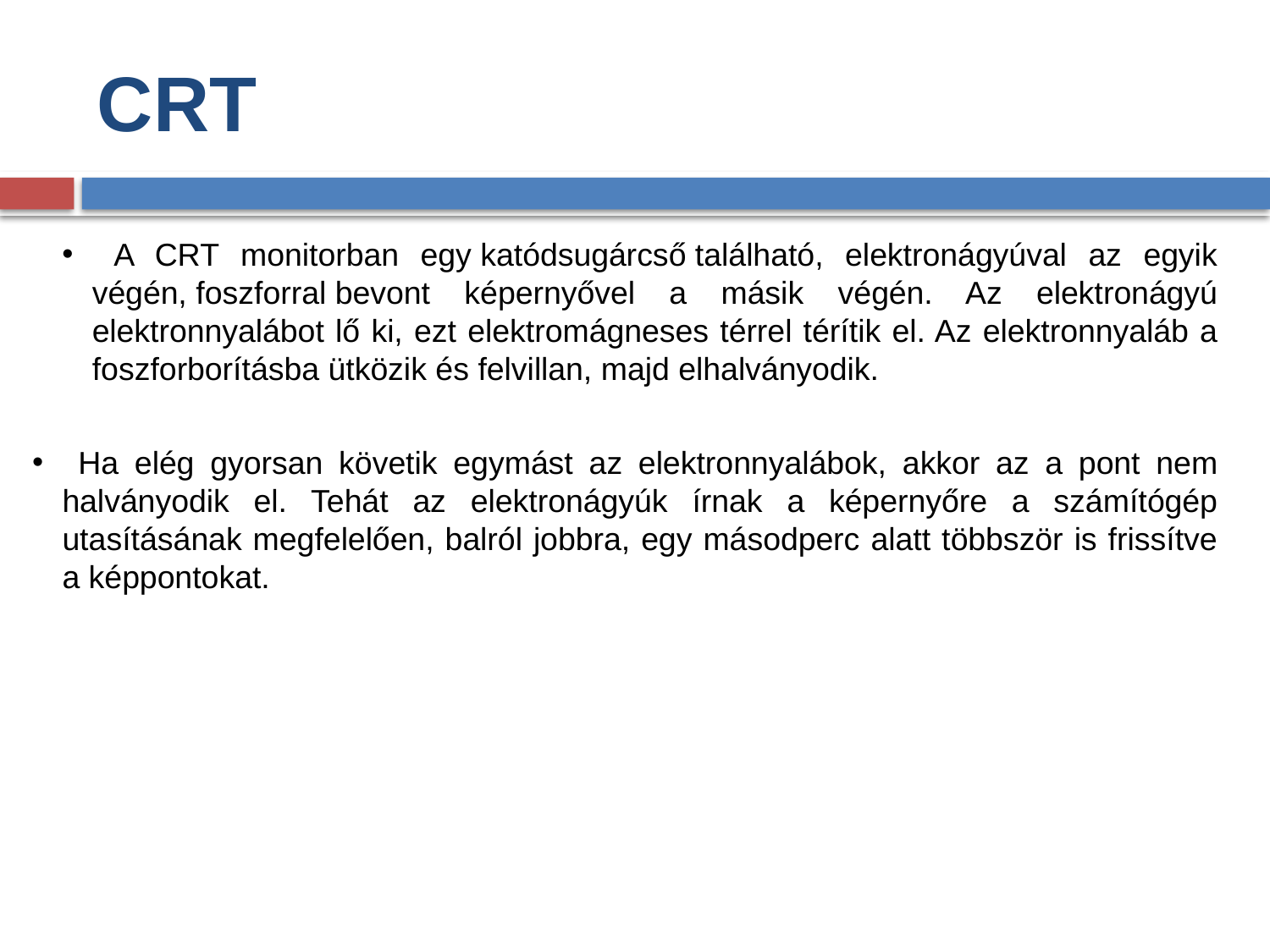

# CRT
 A CRT monitorban egy katódsugárcső található, elektronágyúval az egyik végén, foszforral bevont képernyővel a másik végén. Az elektronágyú elektronnyalábot lő ki, ezt elektromágneses térrel térítik el. Az elektronnyaláb a foszforborításba ütközik és felvillan, majd elhalványodik.
 Ha elég gyorsan követik egymást az elektronnyalábok, akkor az a pont nem halványodik el. Tehát az elektronágyúk írnak a képernyőre a számítógép utasításának megfelelően, balról jobbra, egy másodperc alatt többször is frissítve a képpontokat.